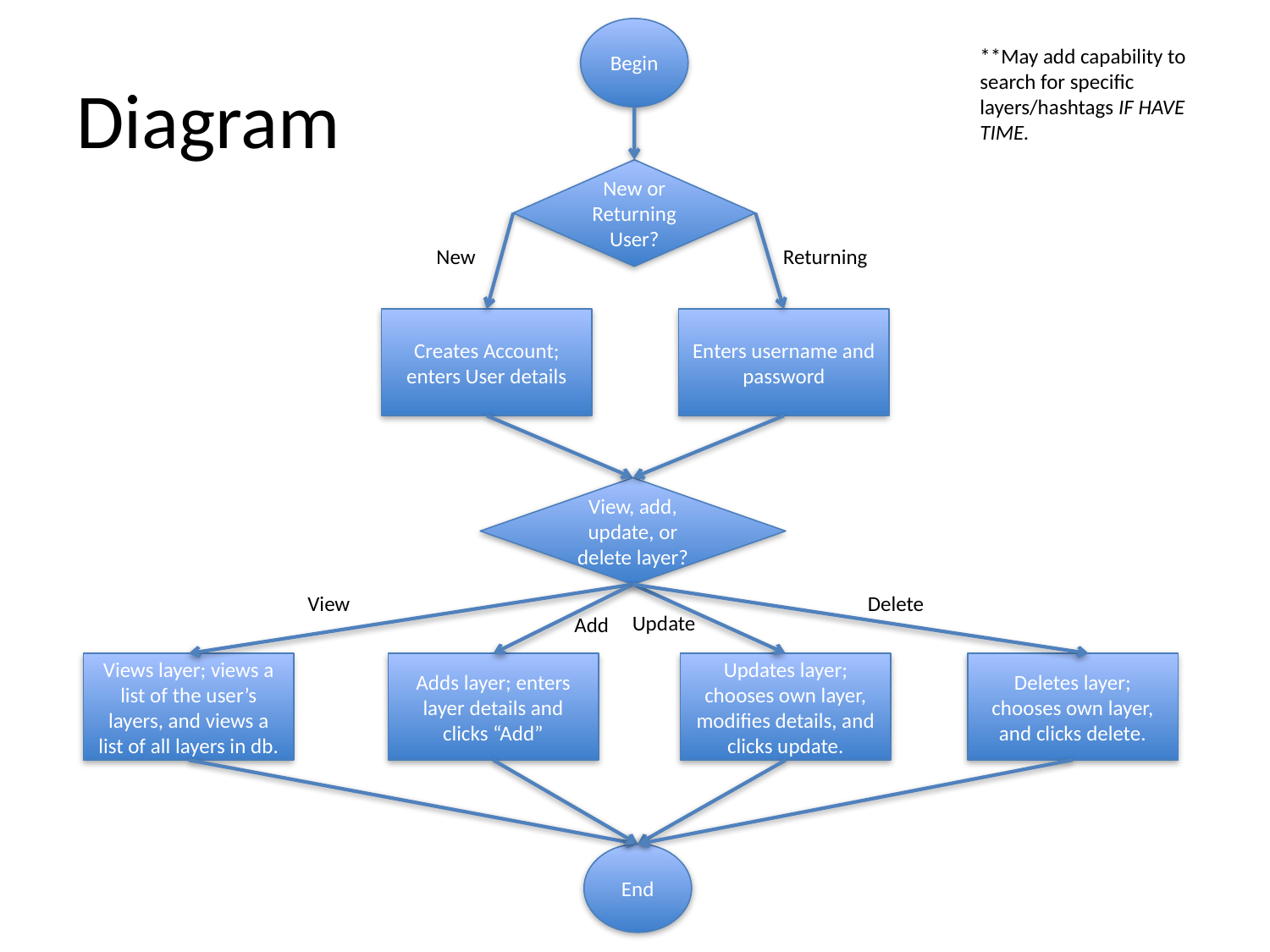

Begin
**May add capability to search for specific layers/hashtags IF HAVE TIME.
# Diagram
New or Returning User?
New
Returning
Creates Account; enters User details
Enters username and password
View, add, update, or delete layer?
Delete
View
Update
Add
Deletes layer; chooses own layer, and clicks delete.
Views layer; views a list of the user’s layers, and views a list of all layers in db.
Adds layer; enters layer details and clicks “Add”
Updates layer; chooses own layer, modifies details, and clicks update.
End